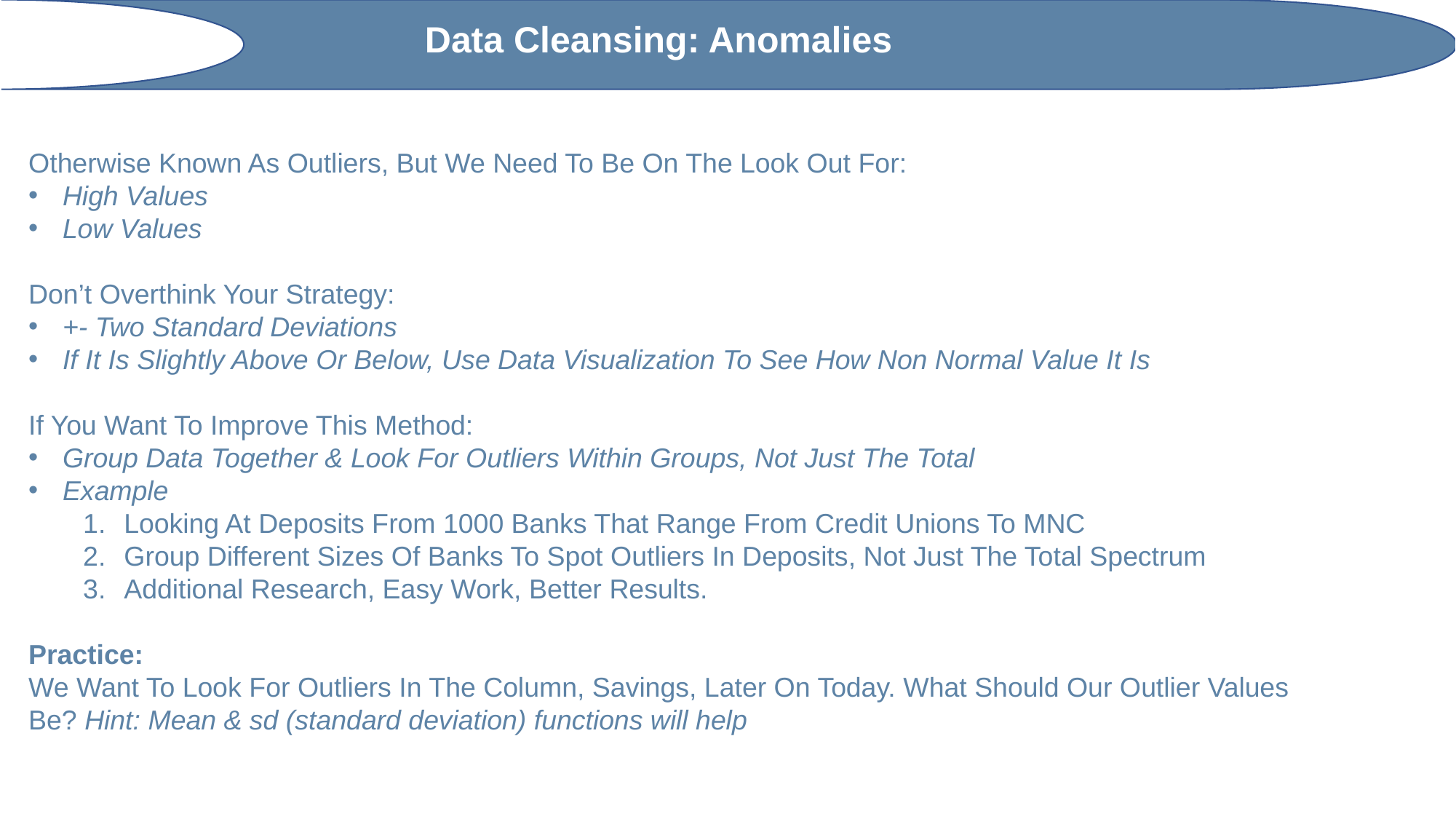

Data Cleansing: Anomalies
Otherwise Known As Outliers, But We Need To Be On The Look Out For:
High Values
Low Values

Don’t Overthink Your Strategy:
+- Two Standard Deviations
If It Is Slightly Above Or Below, Use Data Visualization To See How Non Normal Value It Is

If You Want To Improve This Method:
Group Data Together & Look For Outliers Within Groups, Not Just The Total
Example
Looking At Deposits From 1000 Banks That Range From Credit Unions To MNC
Group Different Sizes Of Banks To Spot Outliers In Deposits, Not Just The Total Spectrum
Additional Research, Easy Work, Better Results.

Practice:
We Want To Look For Outliers In The Column, Savings, Later On Today. What Should Our Outlier Values Be? Hint: Mean & sd (standard deviation) functions will help